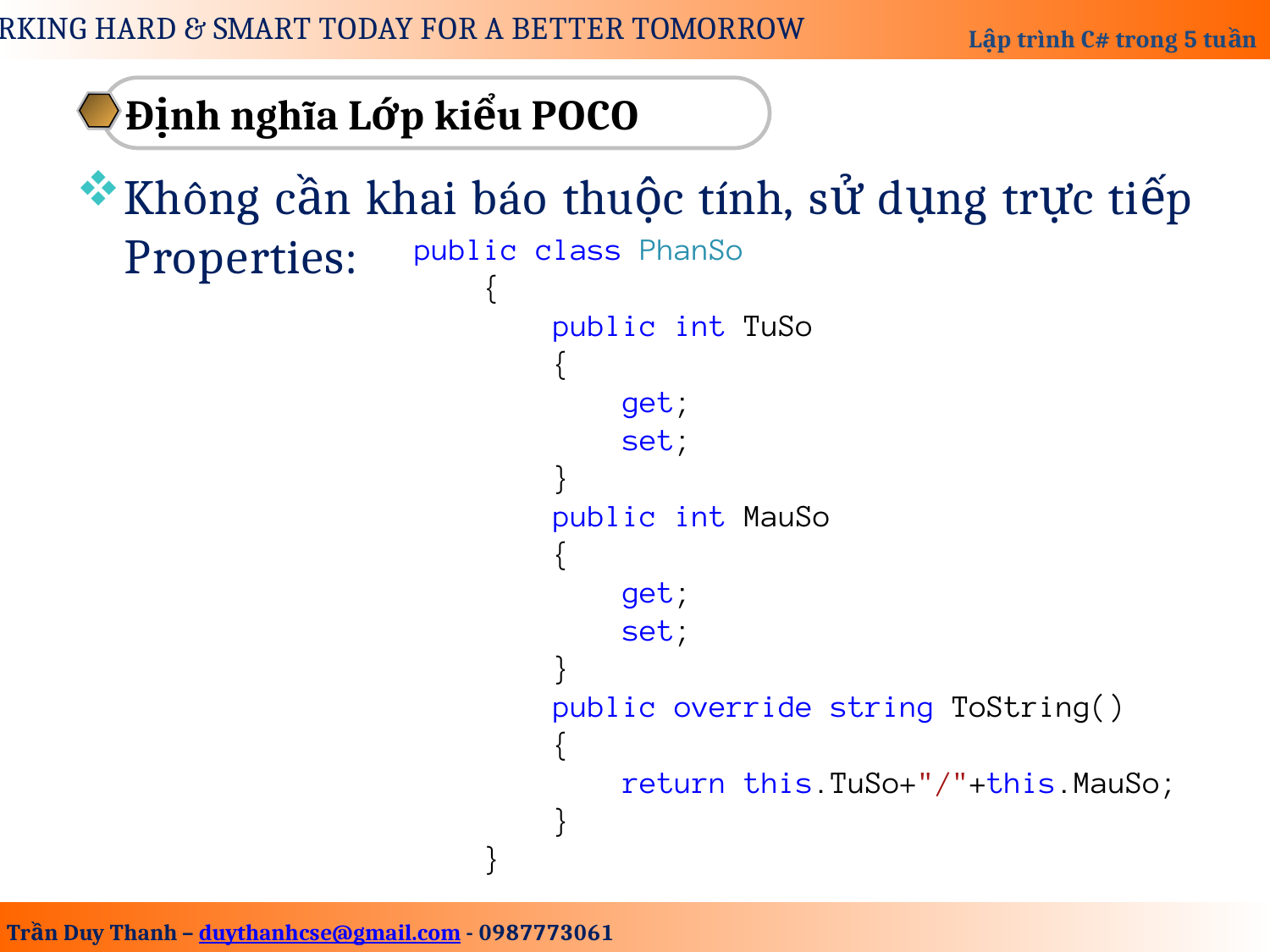

Định nghĩa Lớp kiểu POCO

Không cần khai báo thuộc tính, sử dụng trực tiếp Properties:
public class PhanSo
    {
        public int TuSo
        {
            get;
            set;
        }
        public int MauSo
        {
            get;
            set;
        }
        public override string ToString()
        {
            return this.TuSo+"/"+this.MauSo;
        }
    }